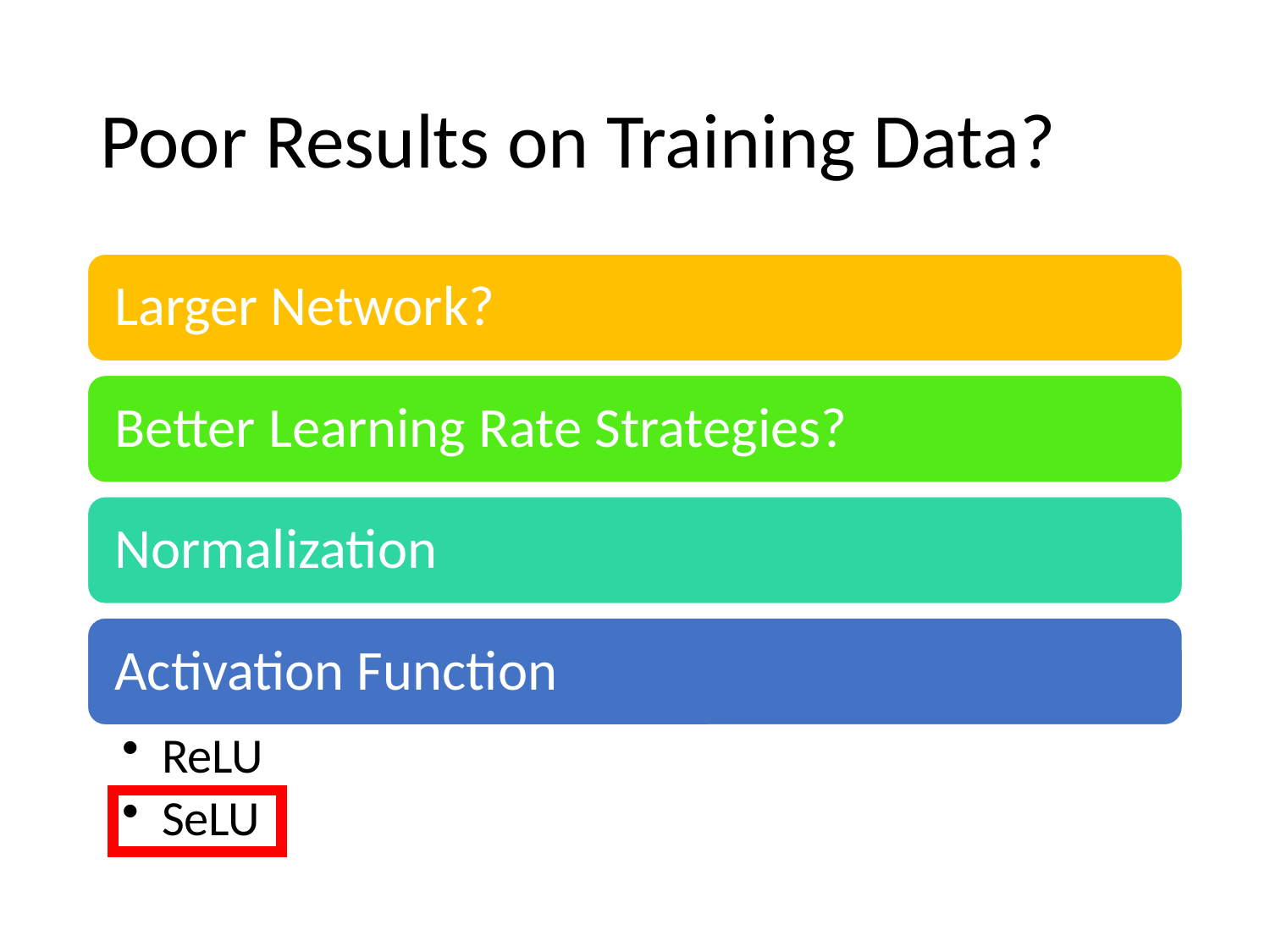

# Poor Results on Training Data?
Larger Network?
Better Learning Rate Strategies?
Normalization
Activation Function
ReLU
SeLU